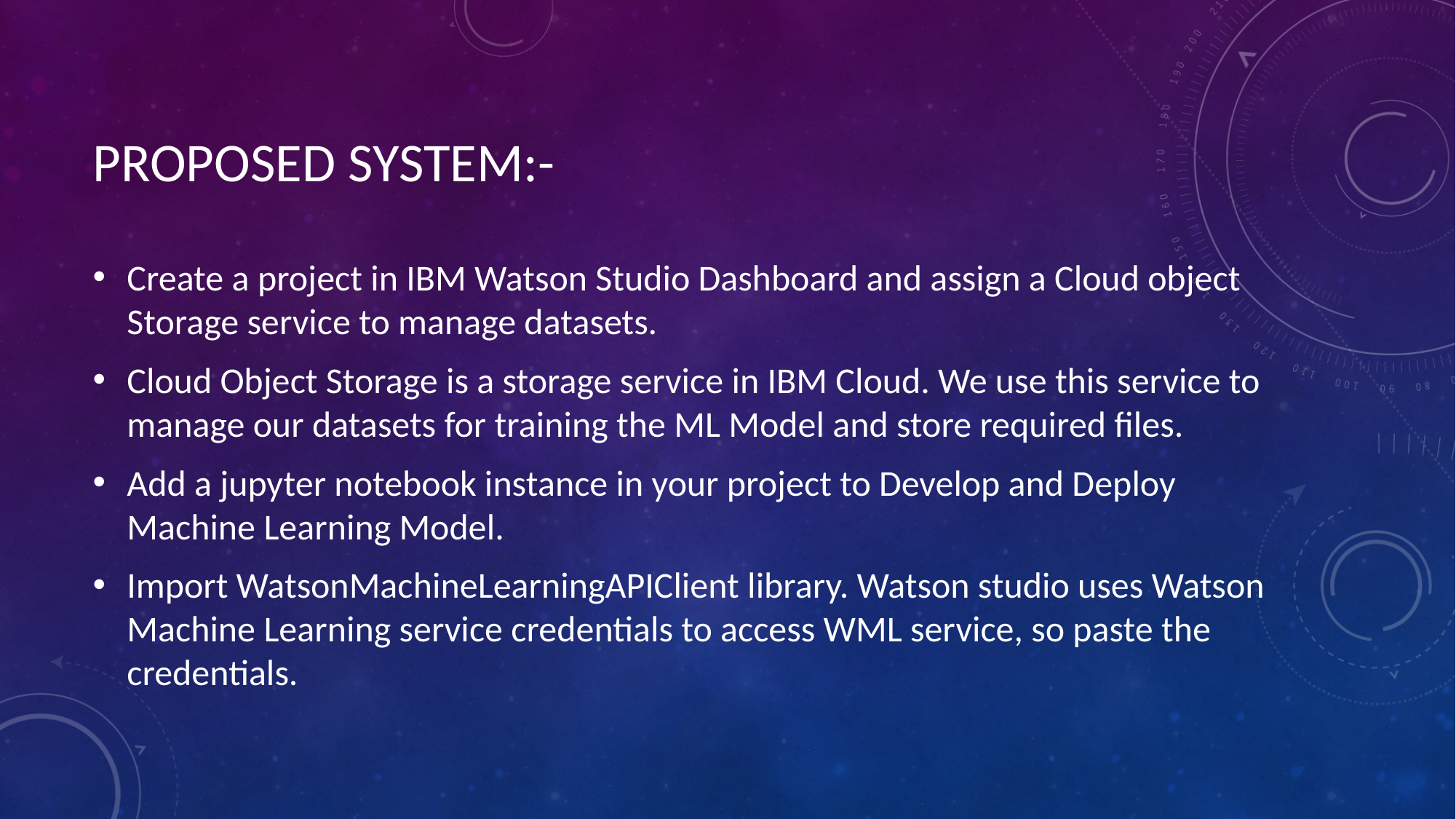

# Proposed system:-
Create a project in IBM Watson Studio Dashboard and assign a Cloud object Storage service to manage datasets.
Cloud Object Storage is a storage service in IBM Cloud. We use this service to manage our datasets for training the ML Model and store required files.
Add a jupyter notebook instance in your project to Develop and Deploy Machine Learning Model.
Import WatsonMachineLearningAPIClient library. Watson studio uses Watson Machine Learning service credentials to access WML service, so paste the credentials.